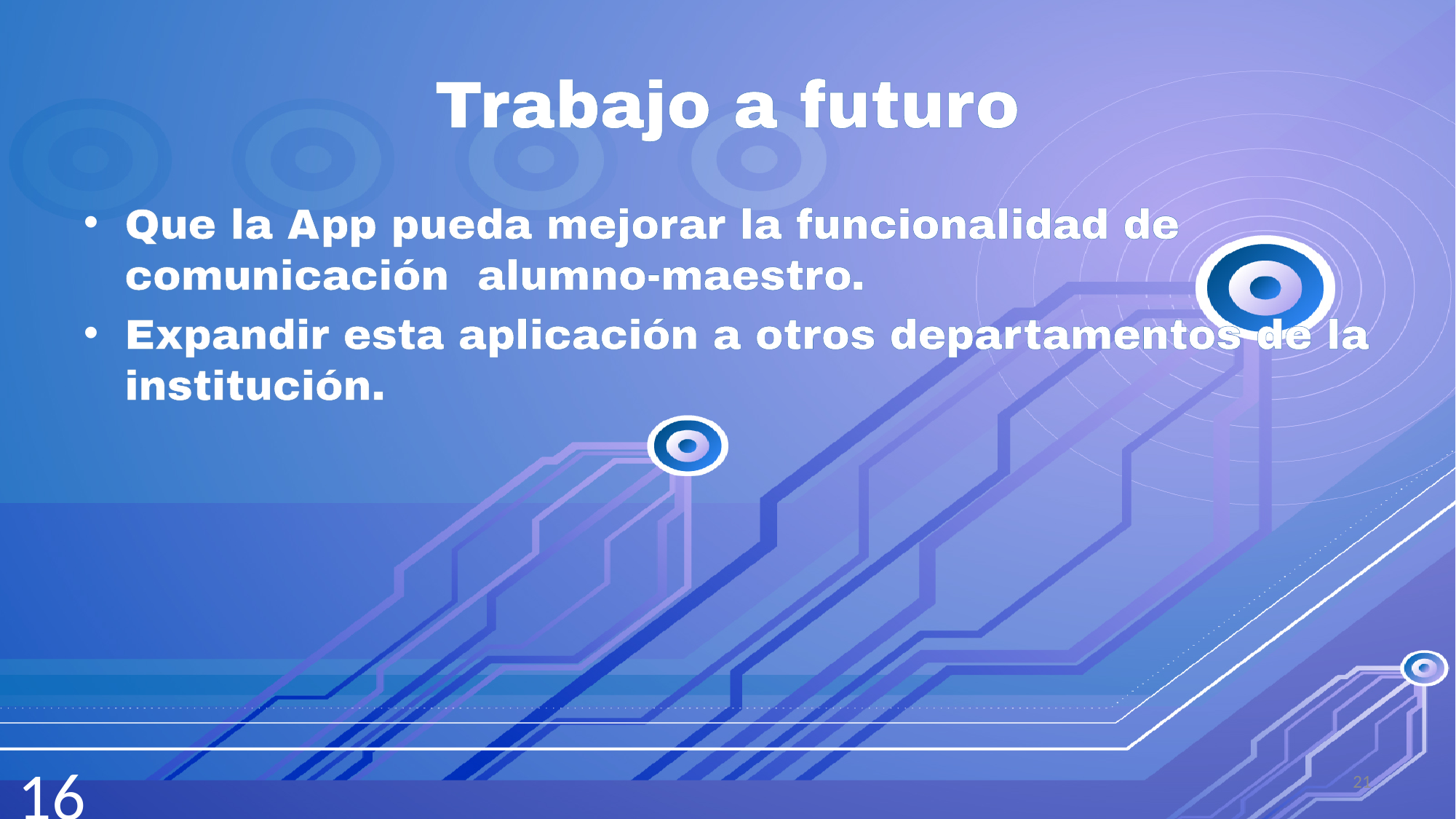

# Trabajo a futuro
Que la App pueda mejorar la funcionalidad de comunicación  alumno-maestro.
Expandir esta aplicación a otros departamentos de la institución.
21
16